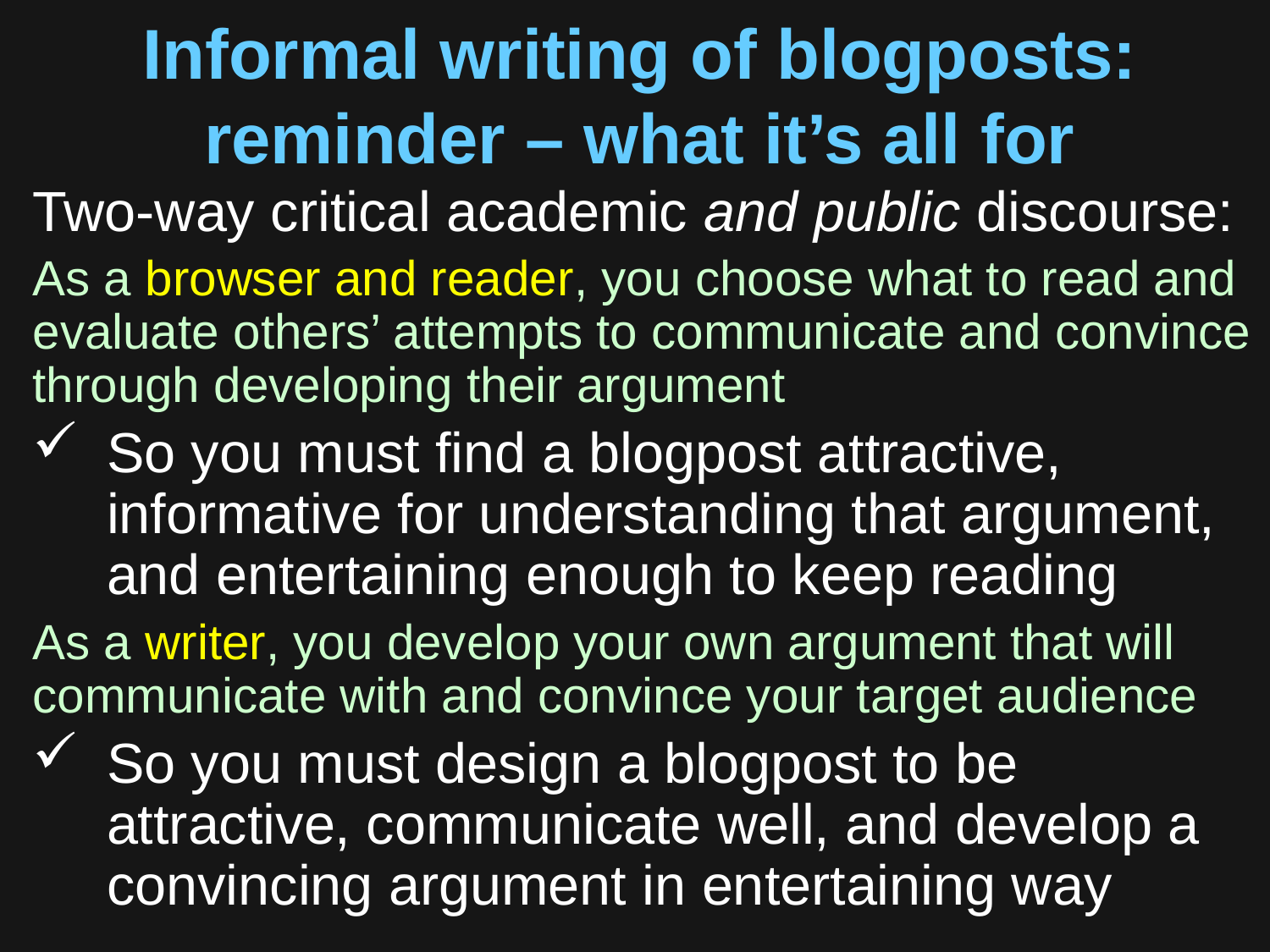

# Informal writing of blogposts: reminder – what it’s all for
Two-way critical academic and public discourse:
As a browser and reader, you choose what to read and evaluate others’ attempts to communicate and convince through developing their argument
So you must find a blogpost attractive, informative for understanding that argument, and entertaining enough to keep reading
As a writer, you develop your own argument that will communicate with and convince your target audience
So you must design a blogpost to be attractive, communicate well, and develop a convincing argument in entertaining way